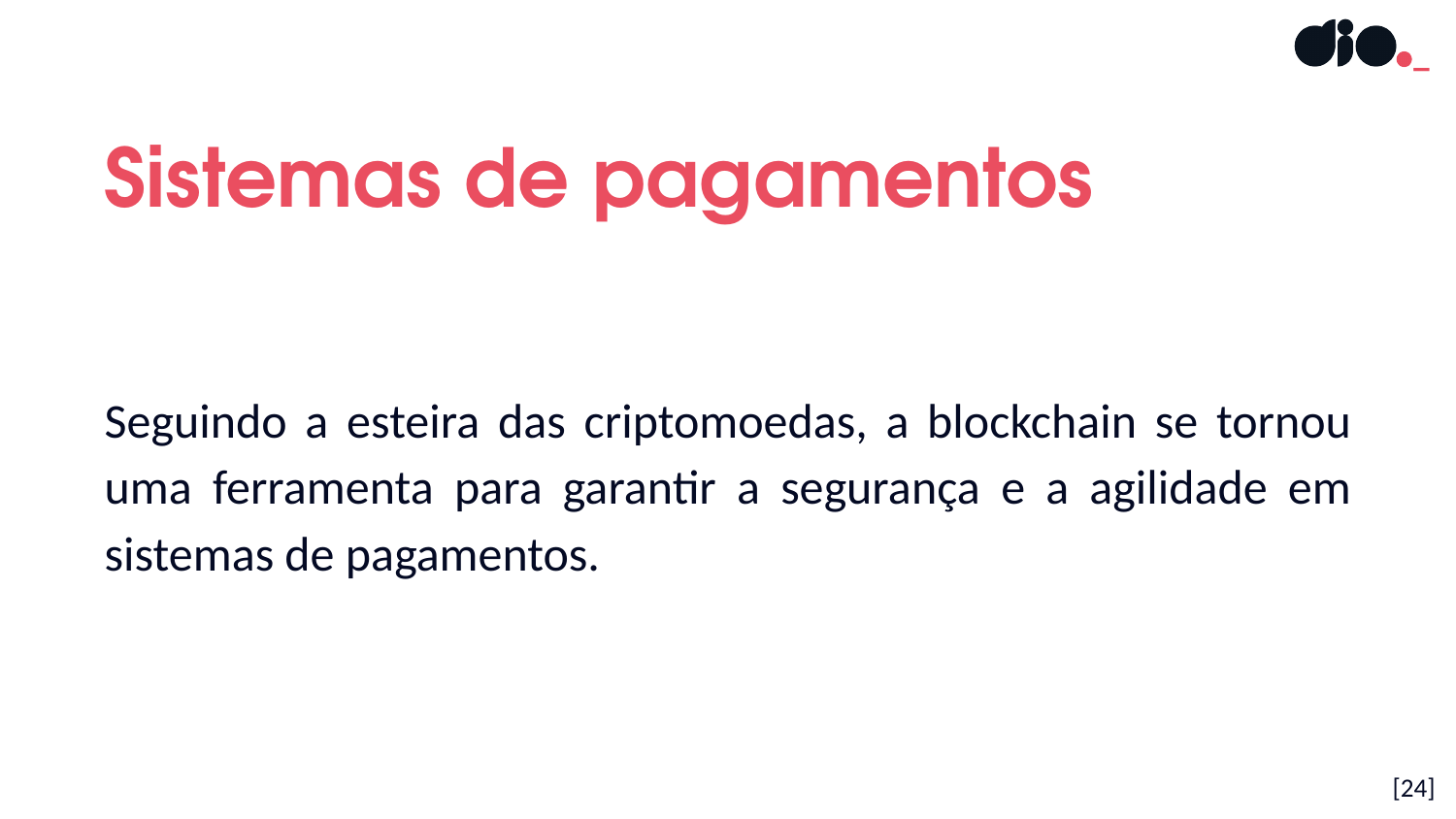

Sistemas de pagamentos
Seguindo a esteira das criptomoedas, a blockchain se tornou uma ferramenta para garantir a segurança e a agilidade em sistemas de pagamentos.
[24]